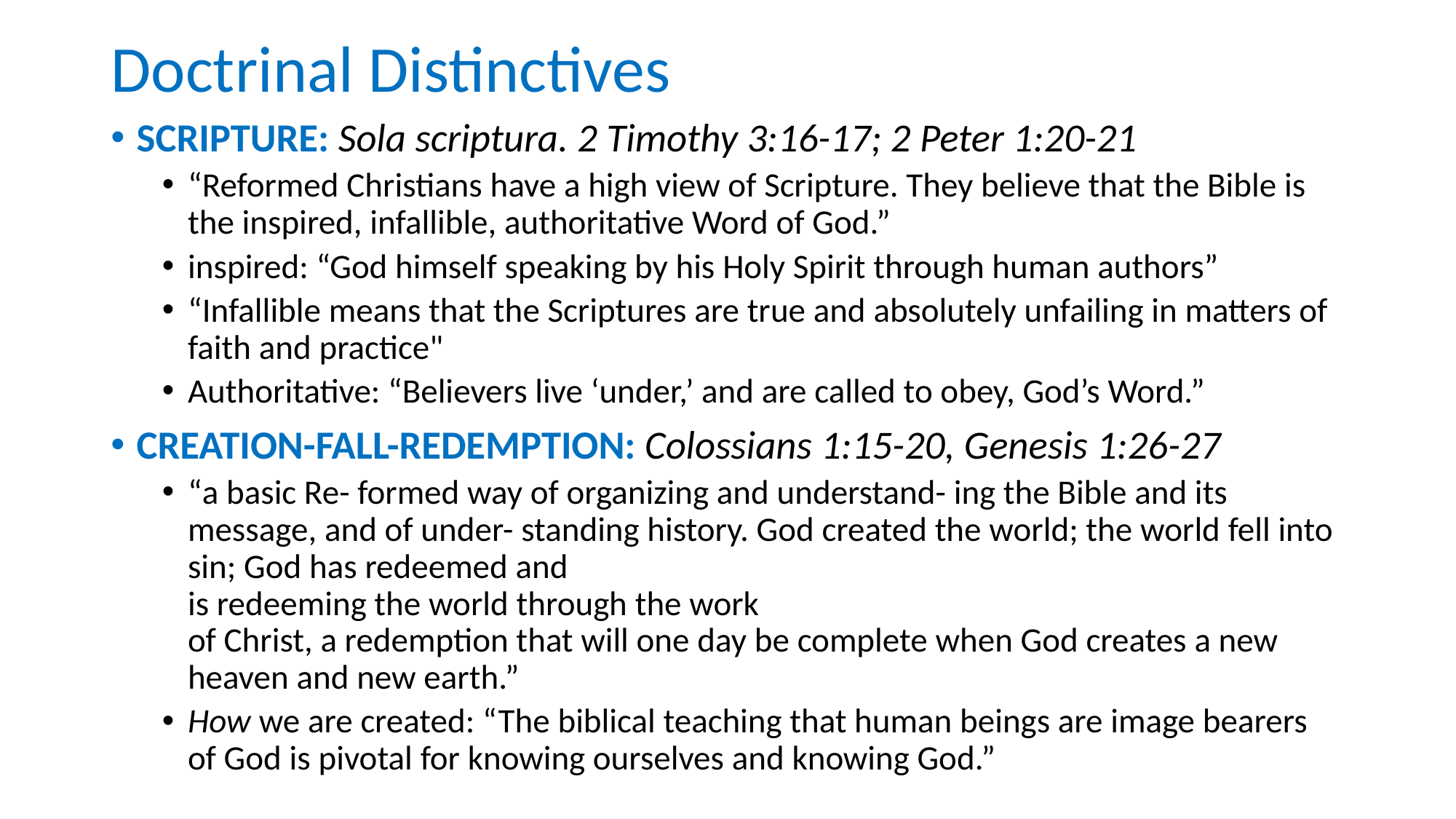

# Doctrinal Distinctives
SCRIPTURE: Sola scriptura. 2 Timothy 3:16-17; 2 Peter 1:20-21
“Reformed Christians have a high view of Scripture. They believe that the Bible is the inspired, infallible, authoritative Word of God.”
inspired: “God himself speaking by his Holy Spirit through human authors”
“Infallible means that the Scriptures are true and absolutely unfailing in matters of faith and practice"
Authoritative: “Believers live ‘under,’ and are called to obey, God’s Word.”
CREATION-FALL-REDEMPTION: Colossians 1:15-20, Genesis 1:26-27
“a basic Re- formed way of organizing and understand- ing the Bible and its message, and of under- standing history. God created the world; the world fell into sin; God has redeemed and
is redeeming the world through the work
of Christ, a redemption that will one day be complete when God creates a new heaven and new earth.”
How we are created: “The biblical teaching that human beings are image bearers of God is pivotal for knowing ourselves and knowing God.”